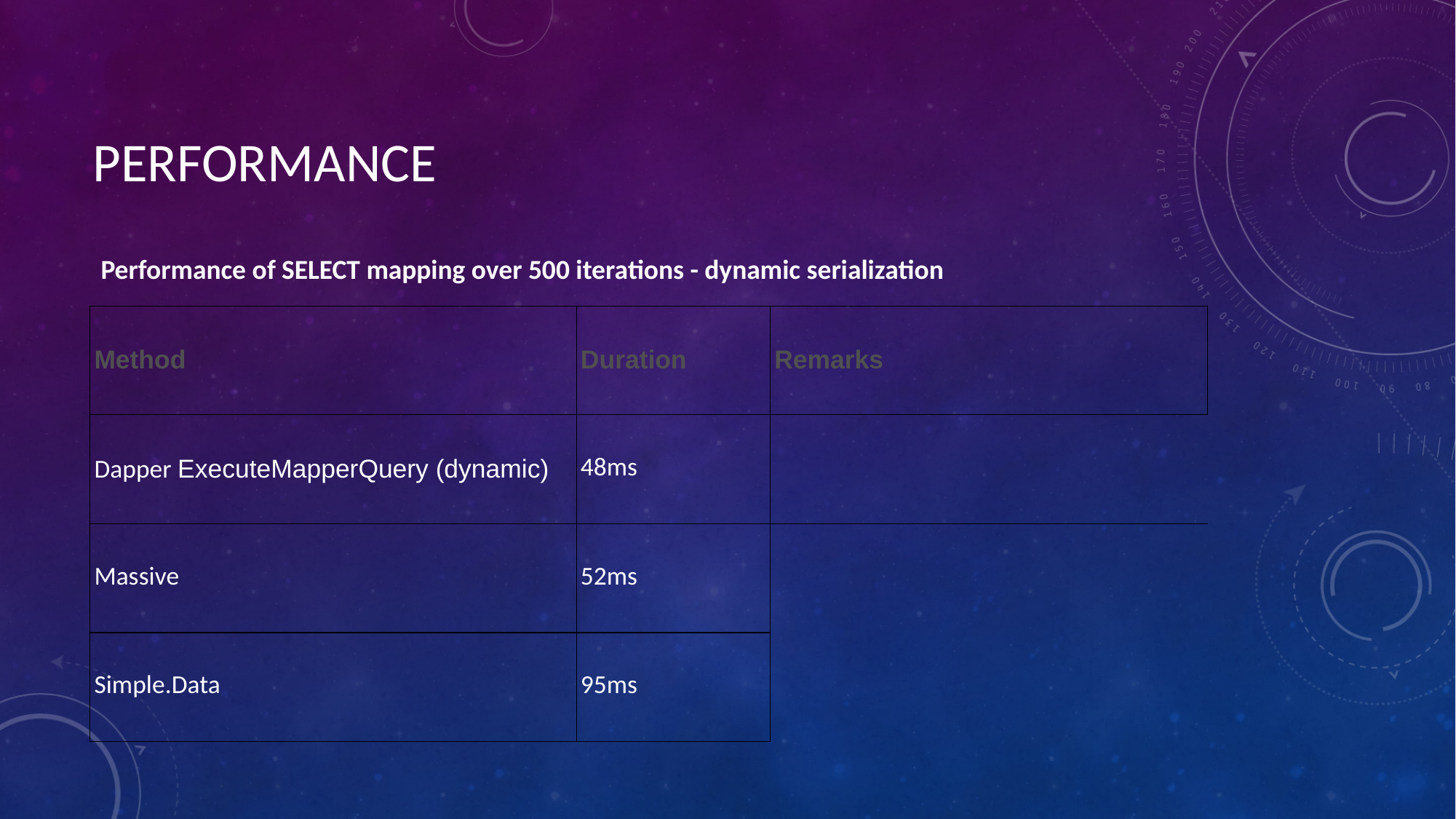

Performance of SELECT mapping over 500 iterations - POCO serialization

# Performance
Performance of SELECT mapping over 500 iterations - dynamic serialization
| Method | Duration | Remarks |
| --- | --- | --- |
| Dapper ExecuteMapperQuery (dynamic) | 48ms |  |
| Massive | 52ms |  |
| Simple.Data | 95ms |  |